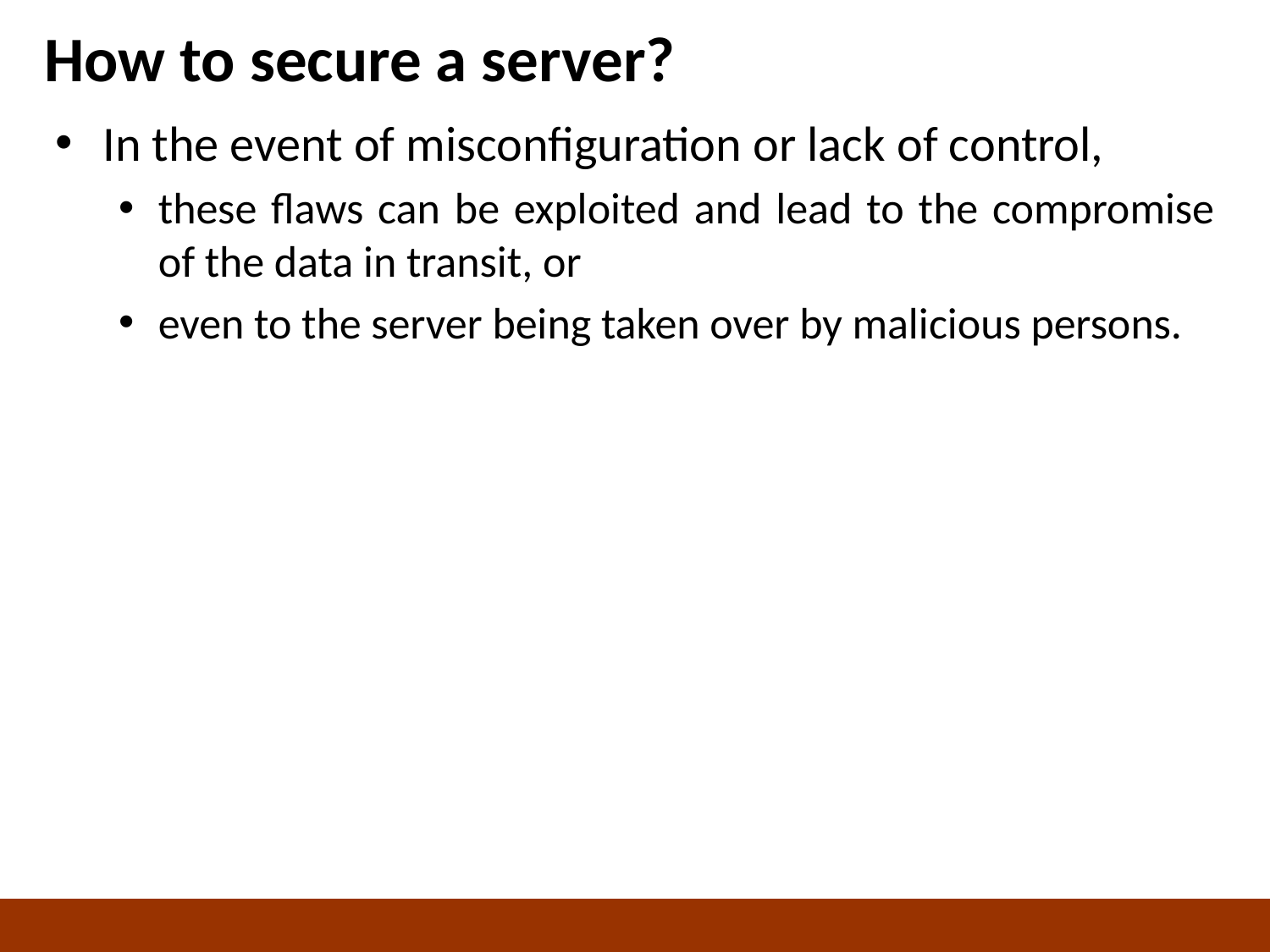

# How to secure a server?
In the event of misconfiguration or lack of control,
these flaws can be exploited and lead to the compromise of the data in transit, or
even to the server being taken over by malicious persons.